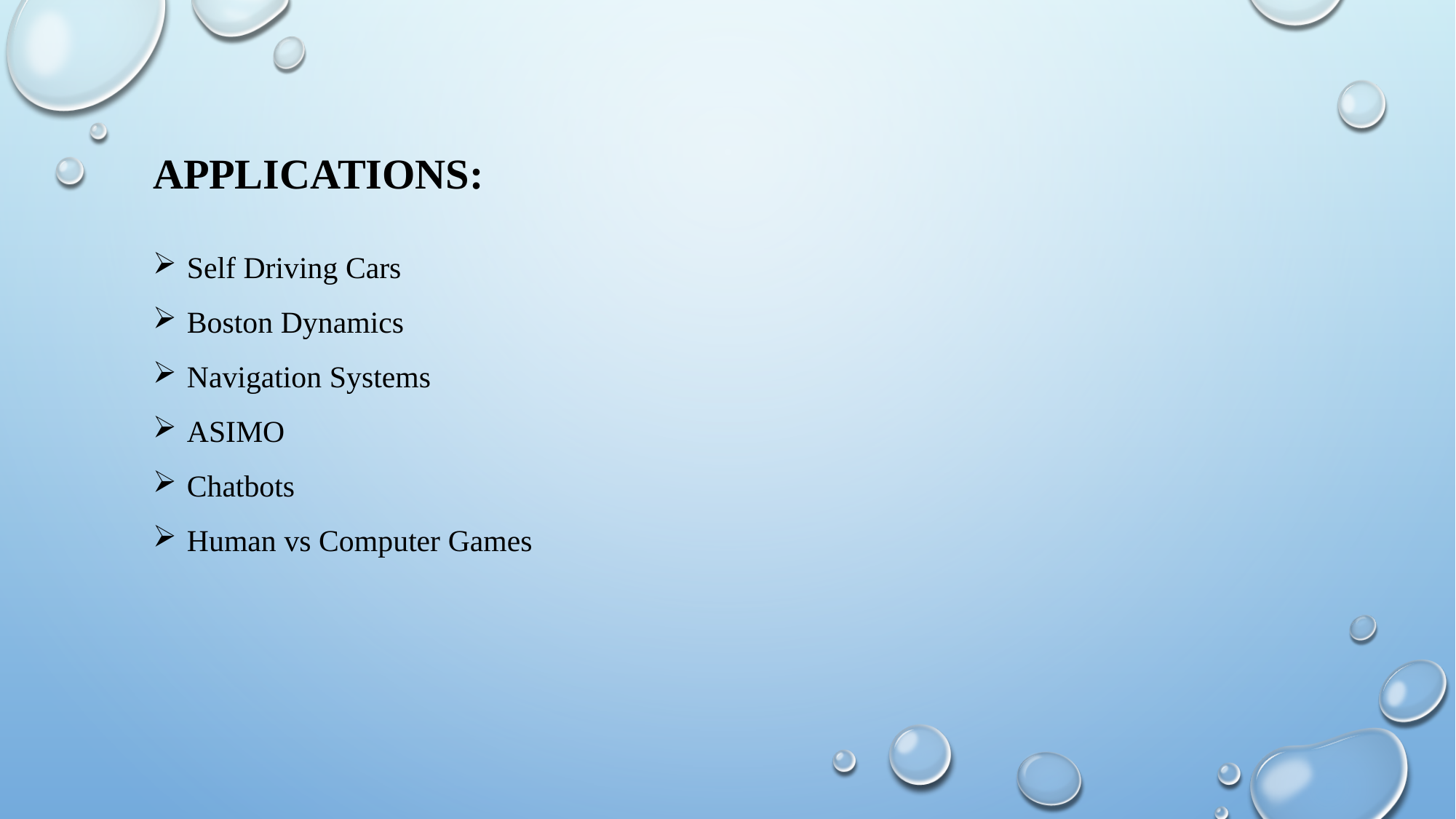

APPLICATIONS:

Self Driving Cars
Boston Dynamics
Navigation Systems
ASIMO
Chatbots
Human vs Computer Games